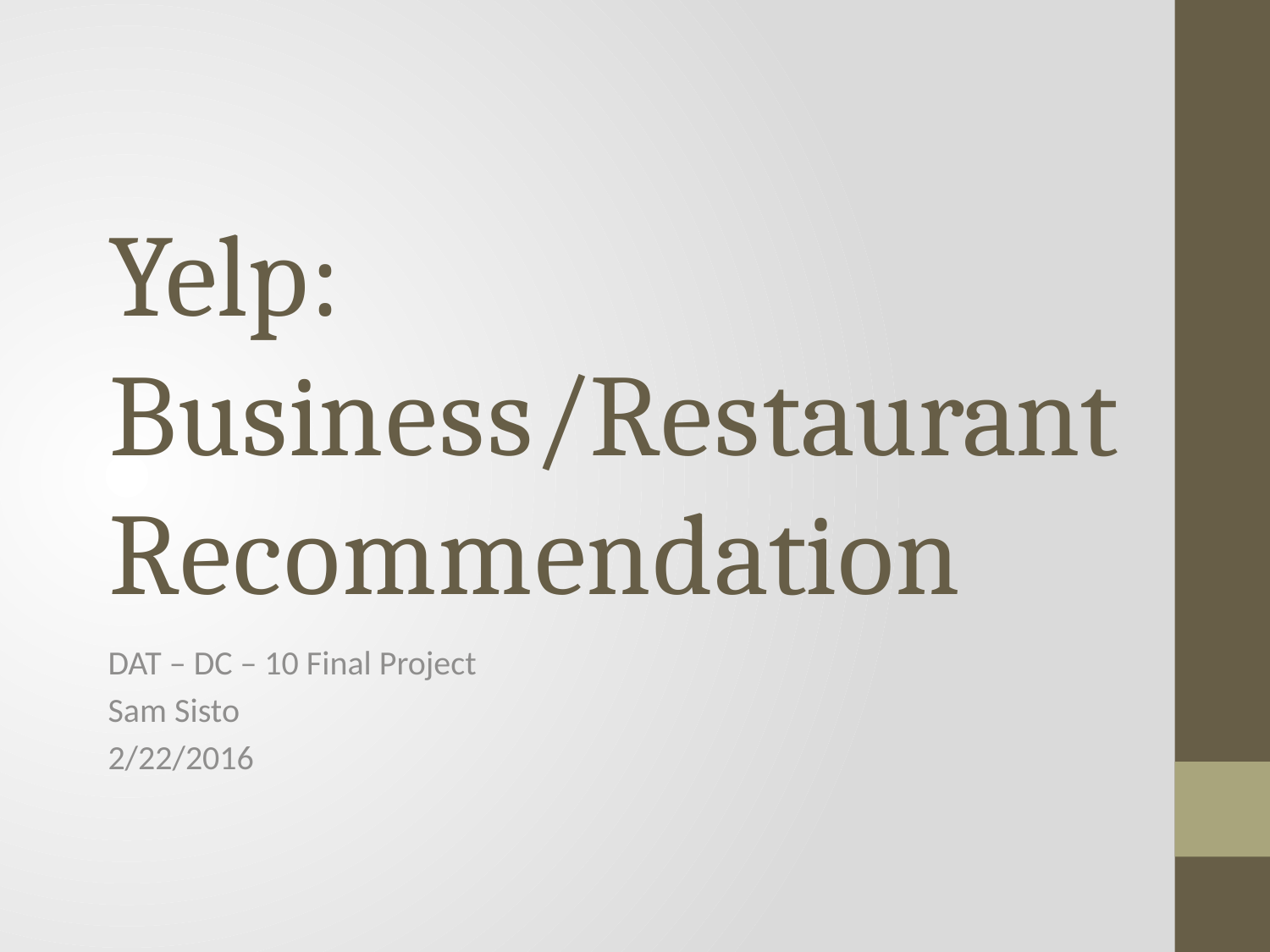

# Yelp: Business/Restaurant Recommendation
DAT – DC – 10 Final Project
Sam Sisto
2/22/2016